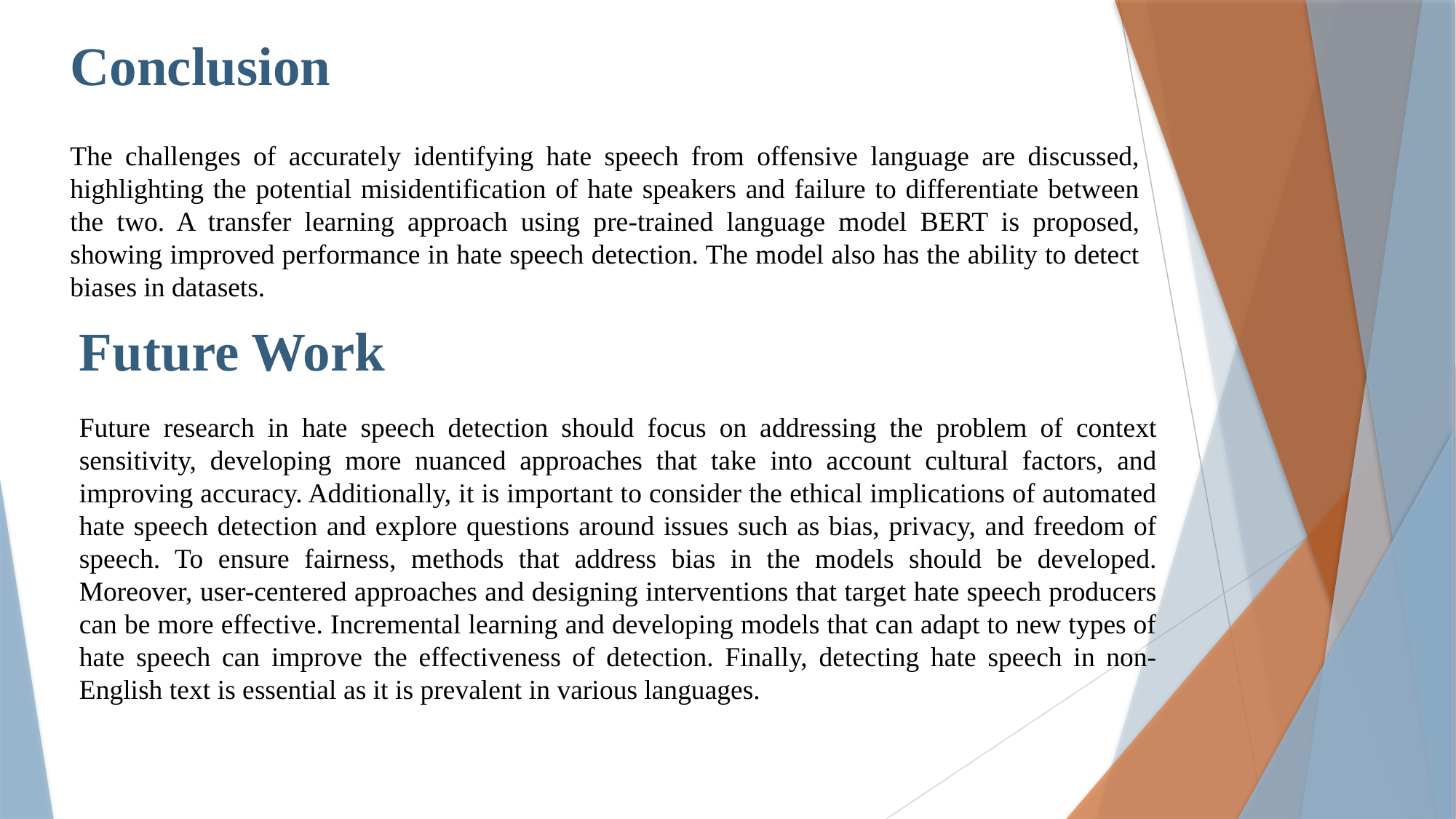

# Conclusion
The challenges of accurately identifying hate speech from offensive language are discussed, highlighting the potential misidentification of hate speakers and failure to differentiate between the two. A transfer learning approach using pre-trained language model BERT is proposed, showing improved performance in hate speech detection. The model also has the ability to detect biases in datasets.
Future Work
Future research in hate speech detection should focus on addressing the problem of context sensitivity, developing more nuanced approaches that take into account cultural factors, and improving accuracy. Additionally, it is important to consider the ethical implications of automated hate speech detection and explore questions around issues such as bias, privacy, and freedom of speech. To ensure fairness, methods that address bias in the models should be developed. Moreover, user-centered approaches and designing interventions that target hate speech producers can be more effective. Incremental learning and developing models that can adapt to new types of hate speech can improve the effectiveness of detection. Finally, detecting hate speech in non-English text is essential as it is prevalent in various languages.